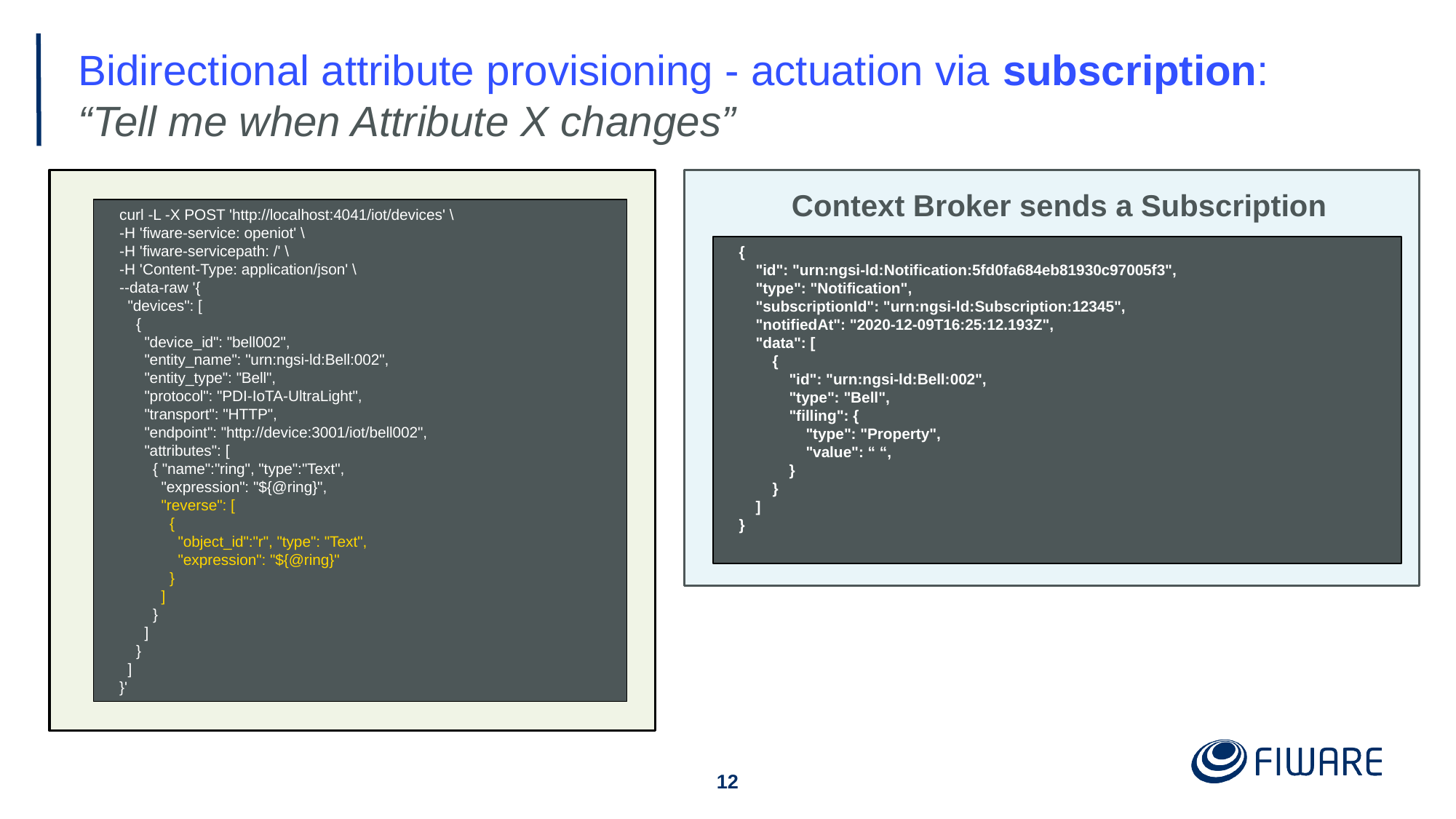

# Bidirectional attribute provisioning - actuation via subscription:
“Tell me when Attribute X changes”

Context Broker sends a Subscription

curl -L -X POST 'http://localhost:4041/iot/devices' \
-H 'fiware-service: openiot' \
-H 'fiware-servicepath: /' \
-H 'Content-Type: application/json' \
--data-raw '{
  "devices": [
    {
      "device_id": "bell002",
      "entity_name": "urn:ngsi-ld:Bell:002",
      "entity_type": "Bell",
      "protocol": "PDI-IoTA-UltraLight",
      "transport": "HTTP",
      "endpoint": "http://device:3001/iot/bell002",
      "attributes": [
        { "name":"ring", "type":"Text",
          "expression": "${@ring}",
          "reverse": [
            {
              "object_id":"r", "type": "Text",
              "expression": "${@ring}"
            }
          ]
        }
      ]
    }
  ]
}'

{
    "id": "urn:ngsi-ld:Notification:5fd0fa684eb81930c97005f3",
    "type": "Notification",
    "subscriptionId": "urn:ngsi-ld:Subscription:12345",
    "notifiedAt": "2020-12-09T16:25:12.193Z",
    "data": [
        {
            "id": "urn:ngsi-ld:Bell:002",
            "type": "Bell",
            "filling": {
                "type": "Property",
                "value": “ “,
            }
        }
    ]
}

12